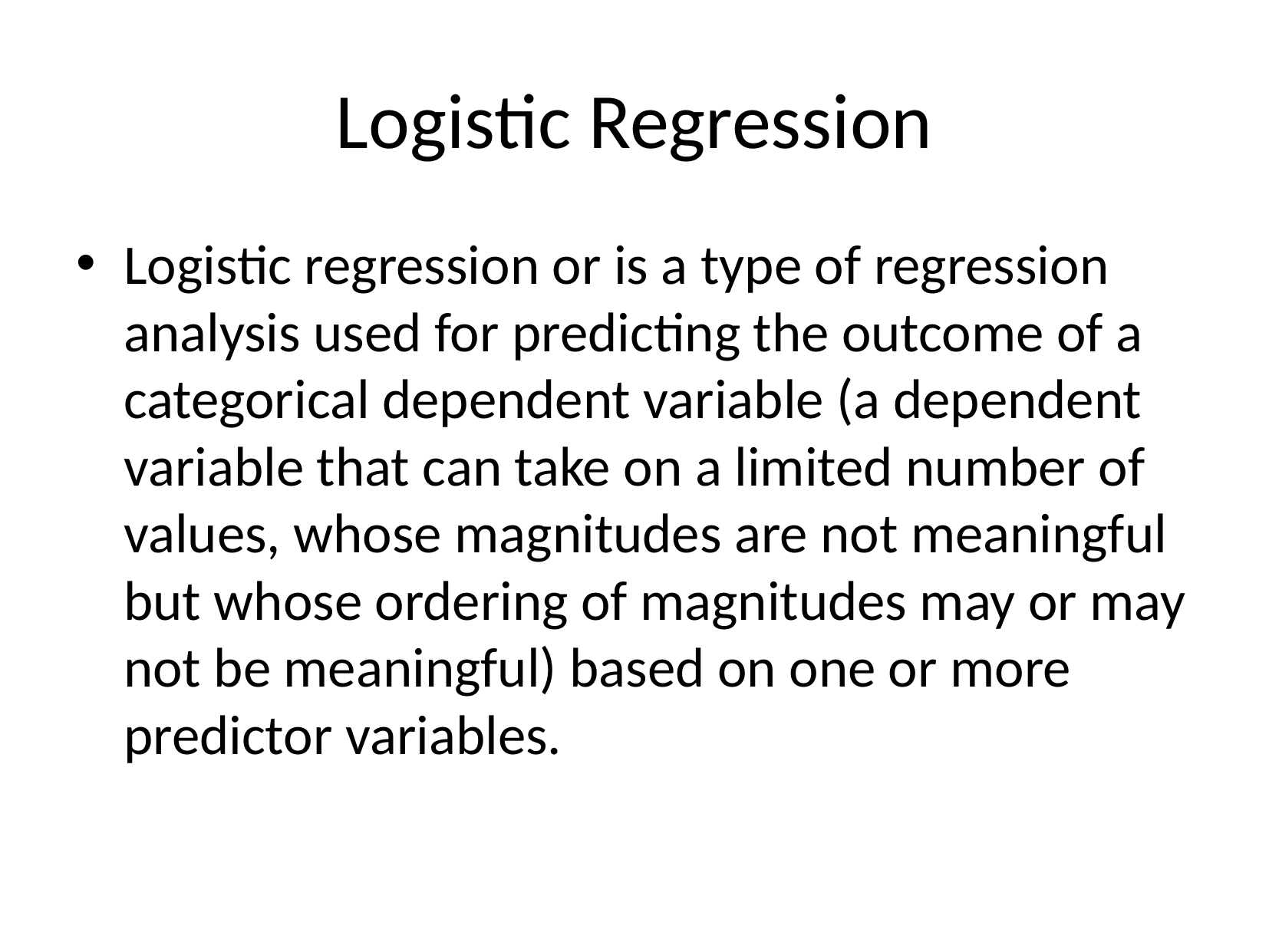

# Logistic Regression
Logistic regression or is a type of regression analysis used for predicting the outcome of a categorical dependent variable (a dependent variable that can take on a limited number of values, whose magnitudes are not meaningful but whose ordering of magnitudes may or may not be meaningful) based on one or more predictor variables.